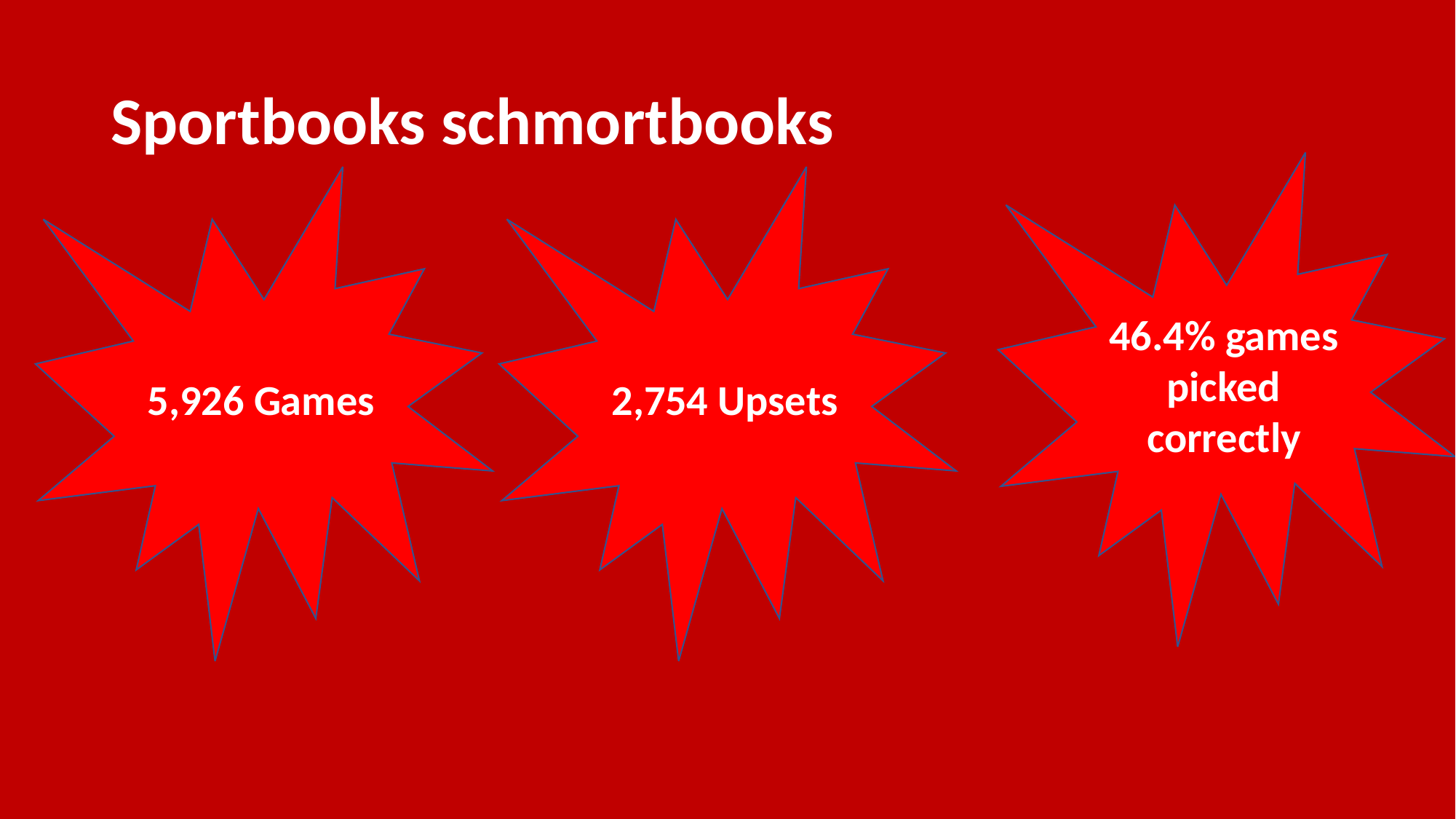

# Sportbooks schmortbooks
46.4% games picked correctly
2,754 Upsets
5,926 Games